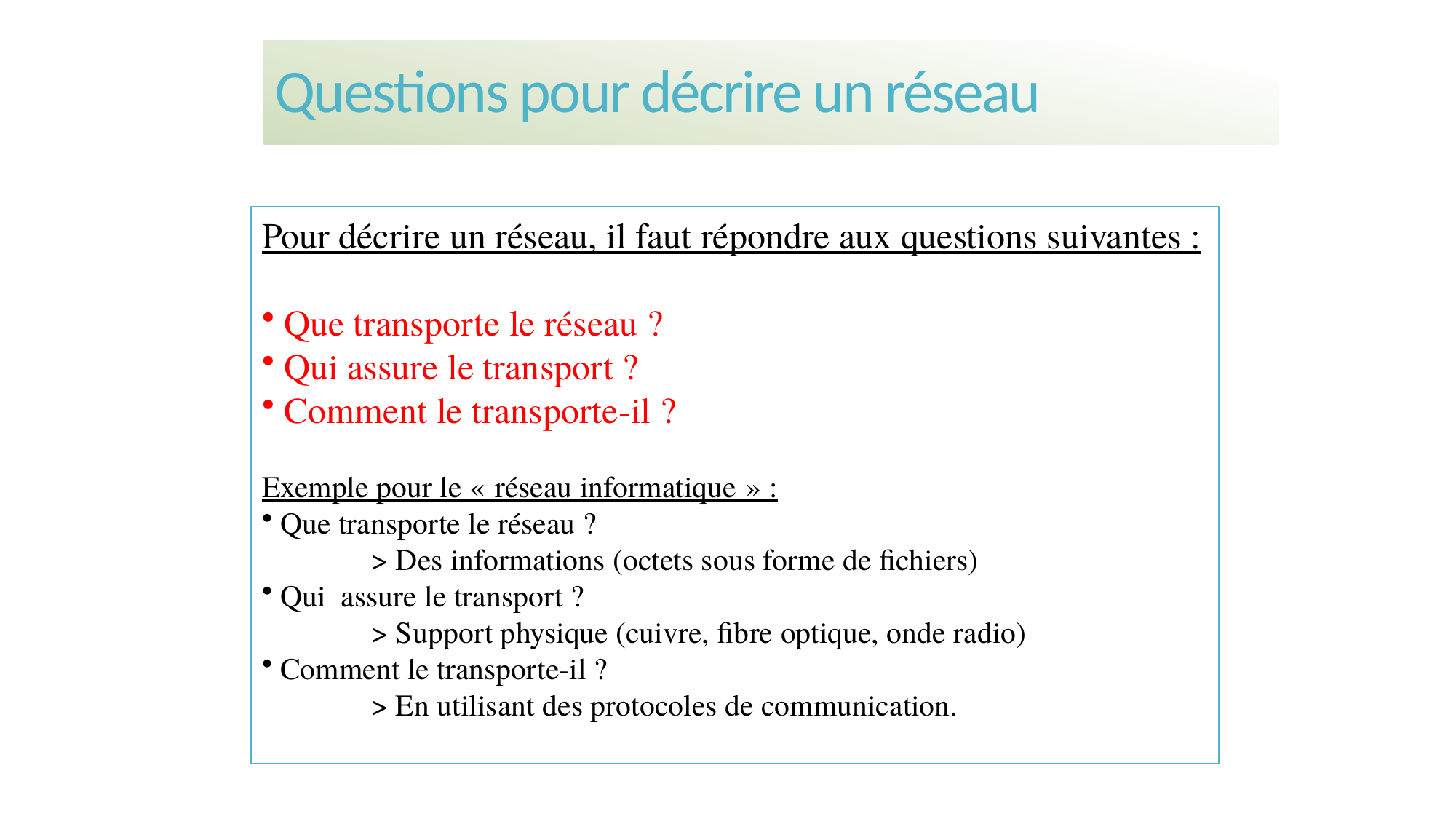

Questions pour décrire un réseau
Pour décrire un réseau, il faut répondre aux questions suivantes :

 Que transporte le réseau ?
 Qui assure le transport ?
 Comment le transporte-il ?

Exemple pour le « réseau informatique » :
 Que transporte le réseau ?
	> Des informations (octets sous forme de fichiers)
 Qui  assure le transport ?
	> Support physique (cuivre, fibre optique, onde radio)
 Comment le transporte-il ?
	> En utilisant des protocoles de communication.